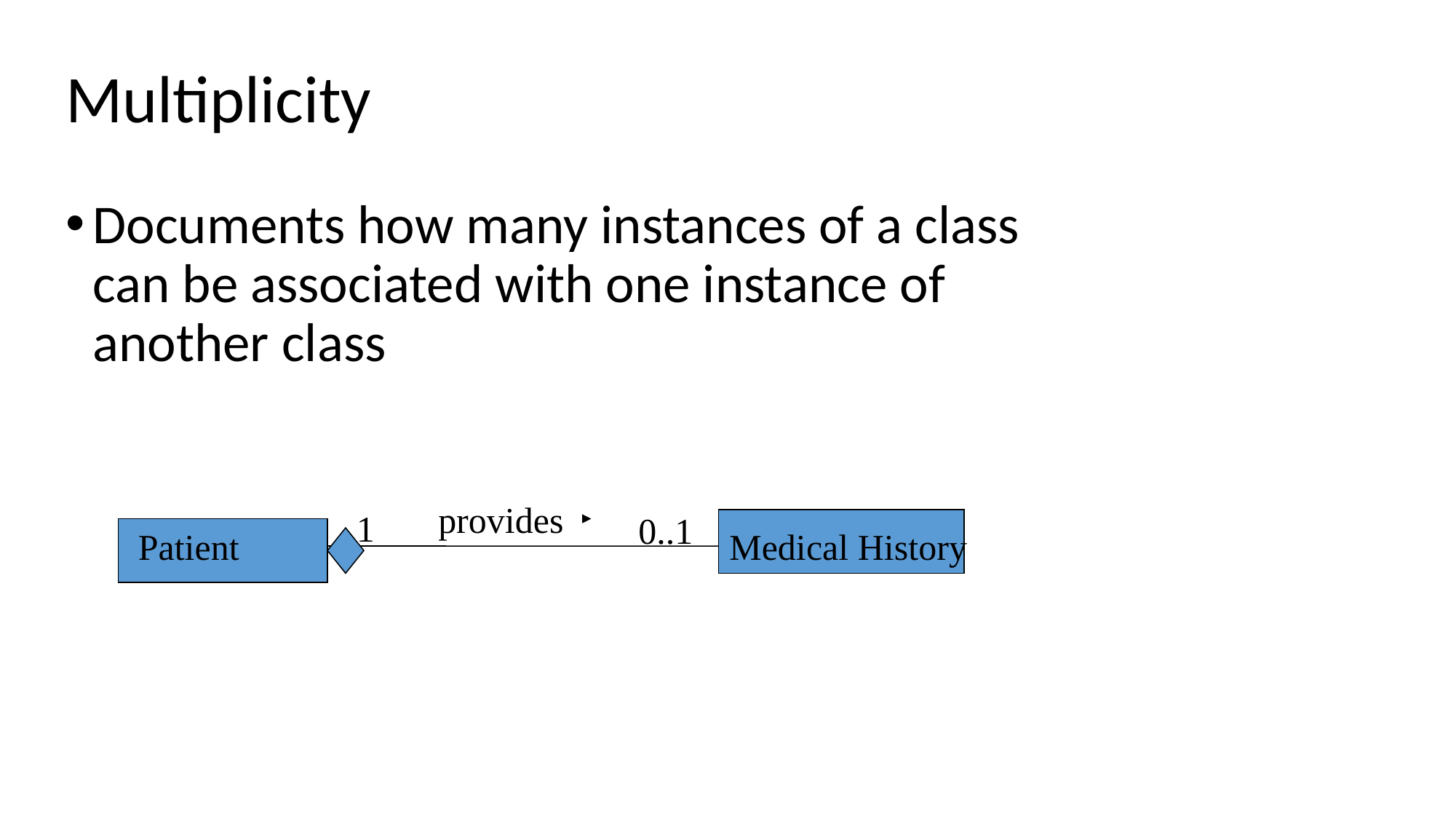

# Multiplicity
Documents how many instances of a class can be associated with one instance of another class
provides
1
0..1

Patient

Medical History